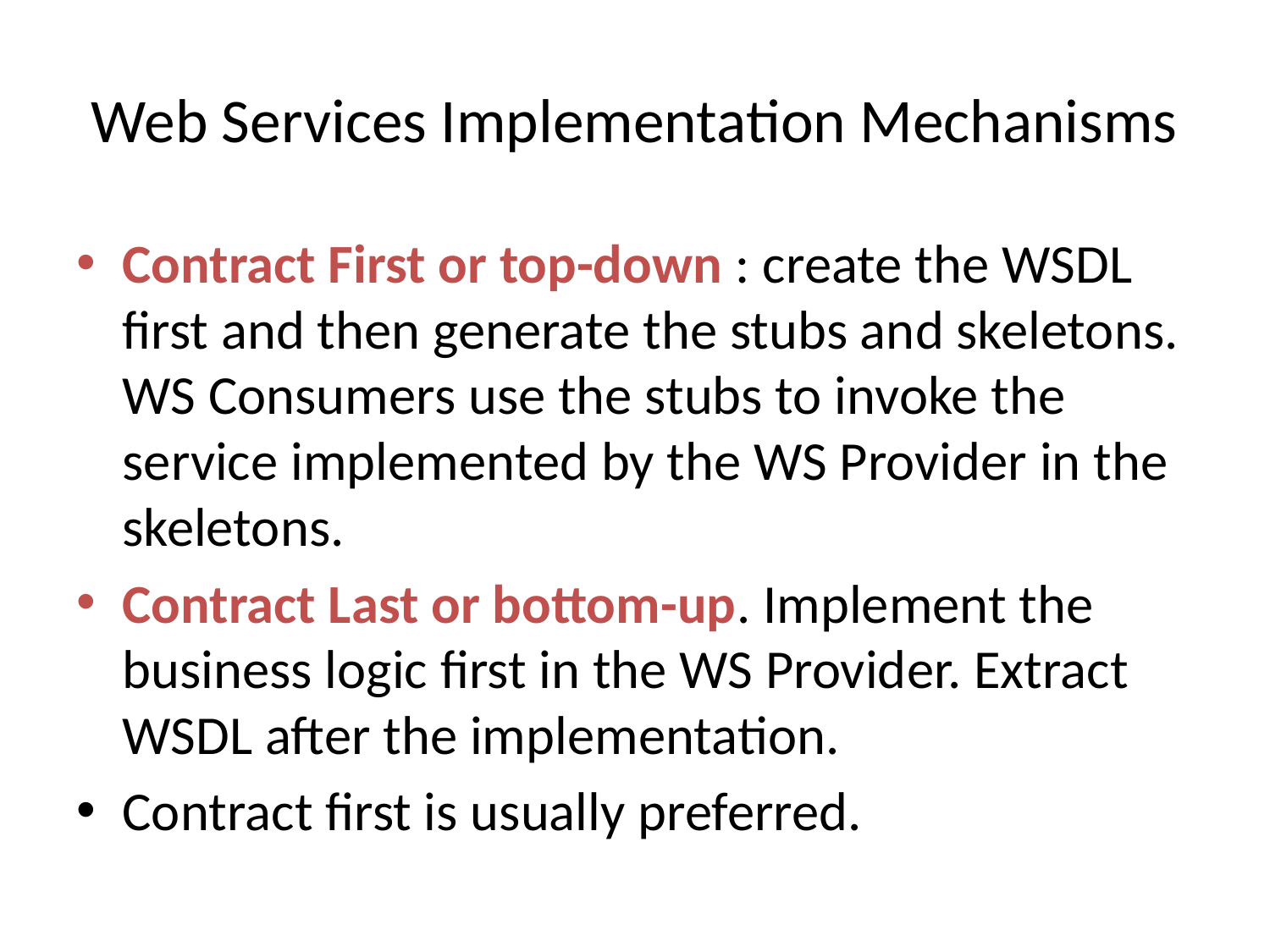

# Web Services Implementation Mechanisms
Contract First or top-down : create the WSDL first and then generate the stubs and skeletons. WS Consumers use the stubs to invoke the service implemented by the WS Provider in the skeletons.
Contract Last or bottom-up. Implement the business logic first in the WS Provider. Extract WSDL after the implementation.
Contract first is usually preferred.